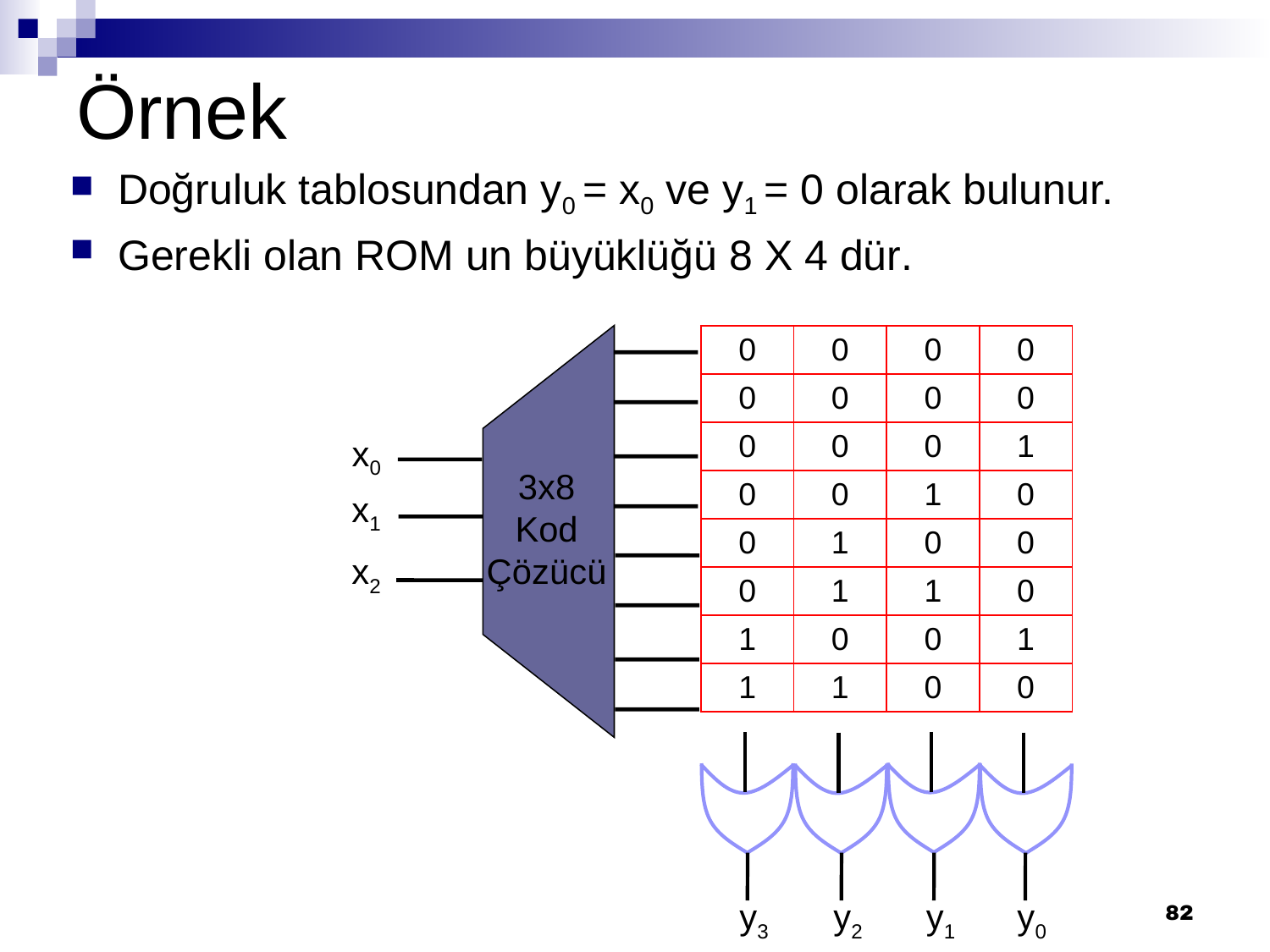

# Örnek
Doğruluk tablosundan y0 = x0 ve y1 = 0 olarak bulunur.
Gerekli olan ROM un büyüklüğü 8 X 4 dür.

x0

3x8
Kod
Çözücü

x1

x2

| 0 | 0 | 0 | 0 |
| --- | --- | --- | --- |
| 0 | 0 | 0 | 0 |
| 0 | 0 | 0 | 1 |
| 0 | 0 | 1 | 0 |
| 0 | 1 | 0 | 0 |
| 0 | 1 | 1 | 0 |
| 1 | 0 | 0 | 1 |
| 1 | 1 | 0 | 0 |

y3
y2
y1
y0
82